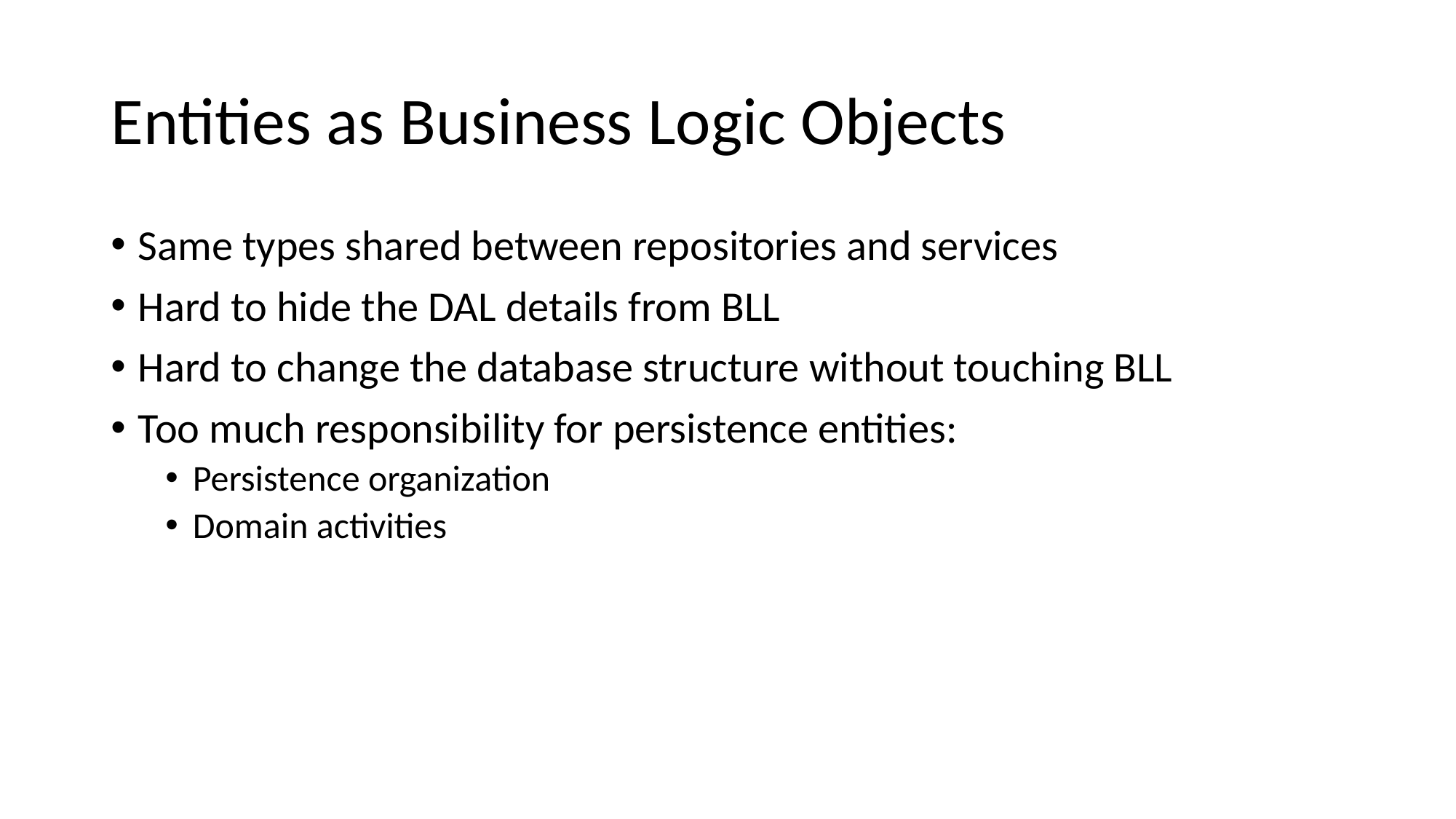

# Entities as Business Logic Objects
Same types shared between repositories and services
Hard to hide the DAL details from BLL
Hard to change the database structure without touching BLL
Too much responsibility for persistence entities:
Persistence organization
Domain activities